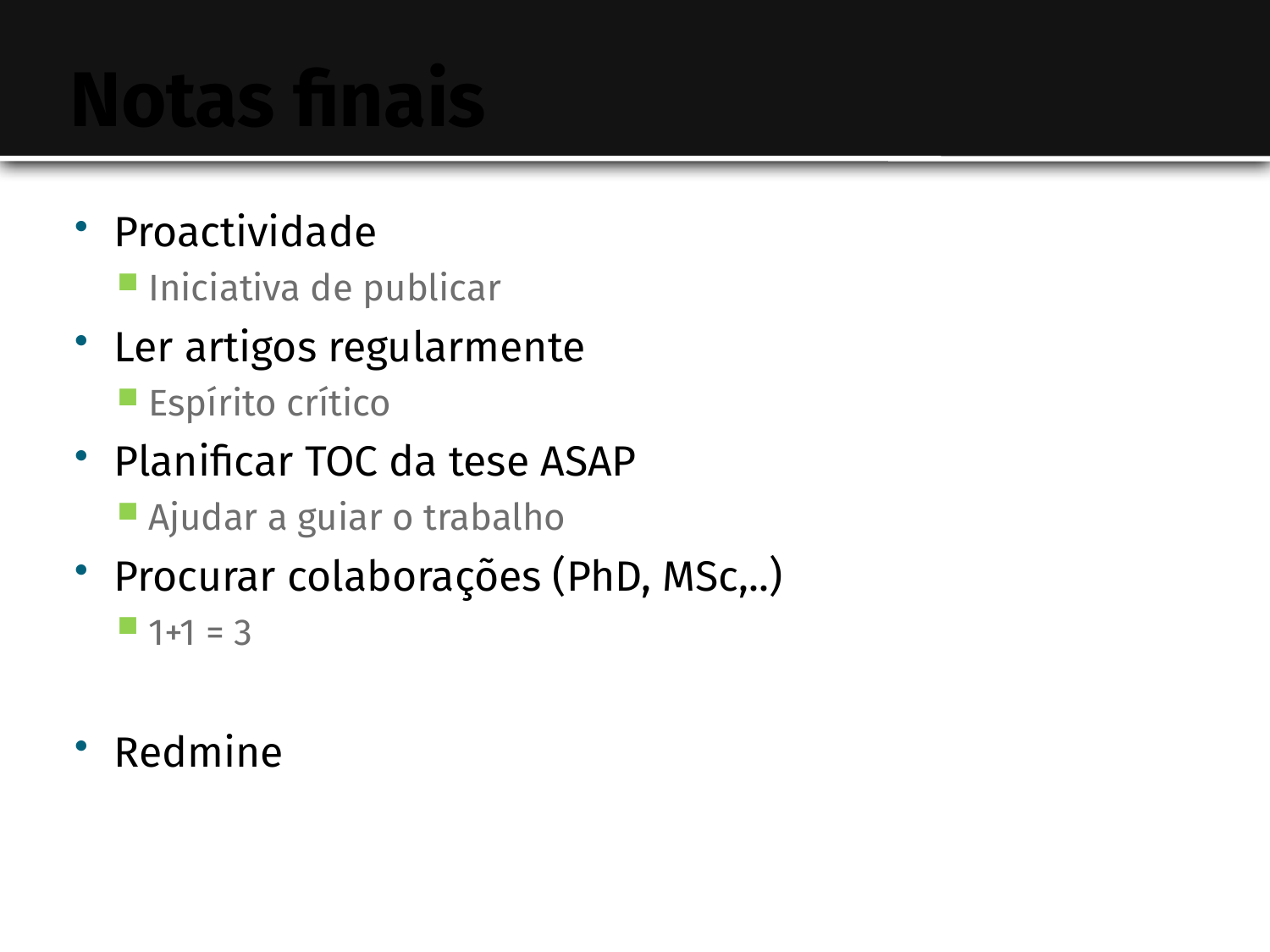

# Notas finais
Proactividade
Iniciativa de publicar
Ler artigos regularmente
Espírito crítico
Planificar TOC da tese ASAP
Ajudar a guiar o trabalho
Procurar colaborações (PhD, MSc,..)
1+1 = 3

Redmine